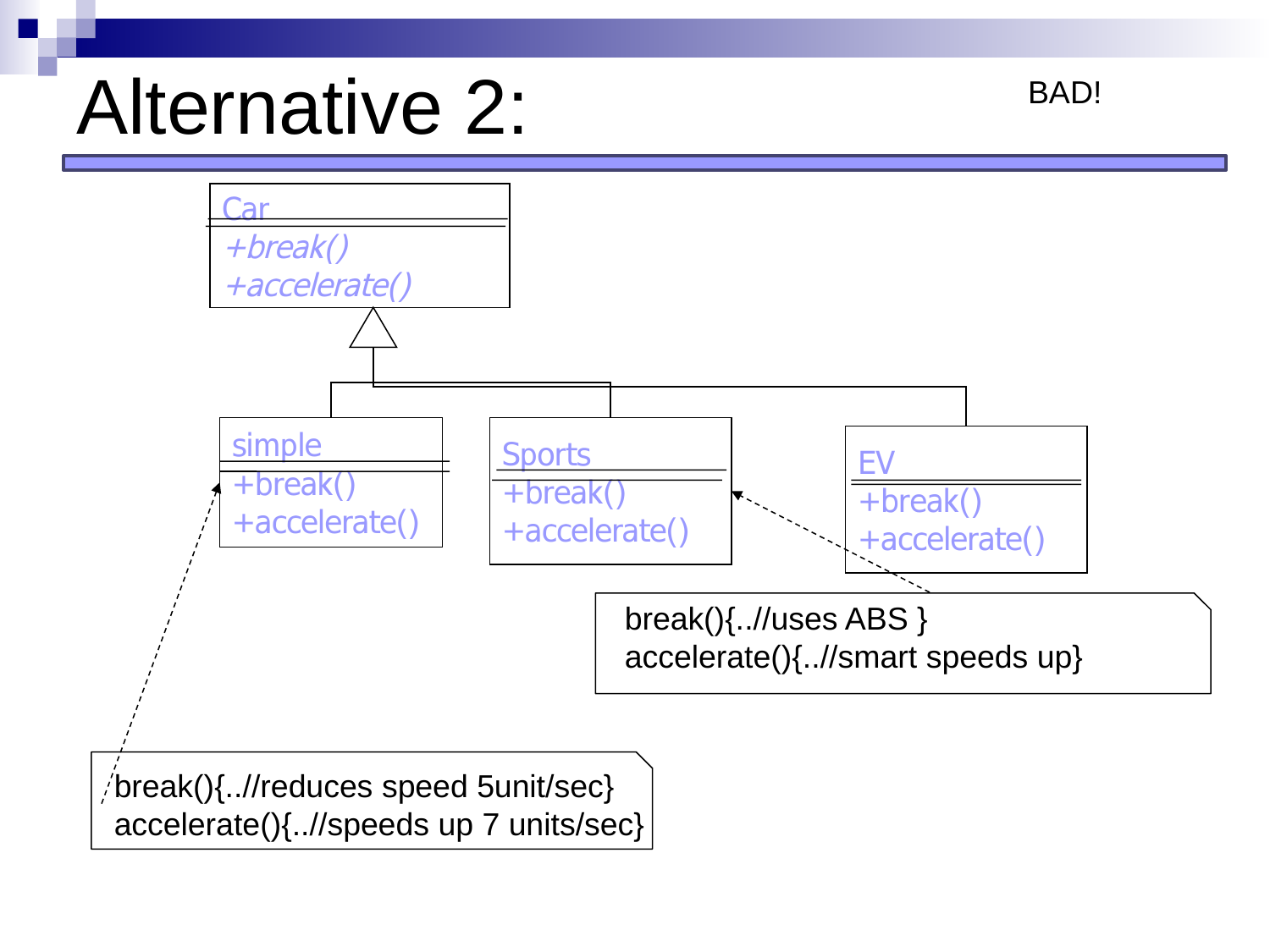

# Alternative 2:
BAD!
Car
+break()
+accelerate()

simple
+break()
+accelerate()
Sports
+break()
+accelerate()
EV
+break()
+accelerate()

break(){..//uses ABS }
accelerate(){..//smart speeds up}

break(){..//reduces speed 5unit/sec}
accelerate(){..//speeds up 7 units/sec}